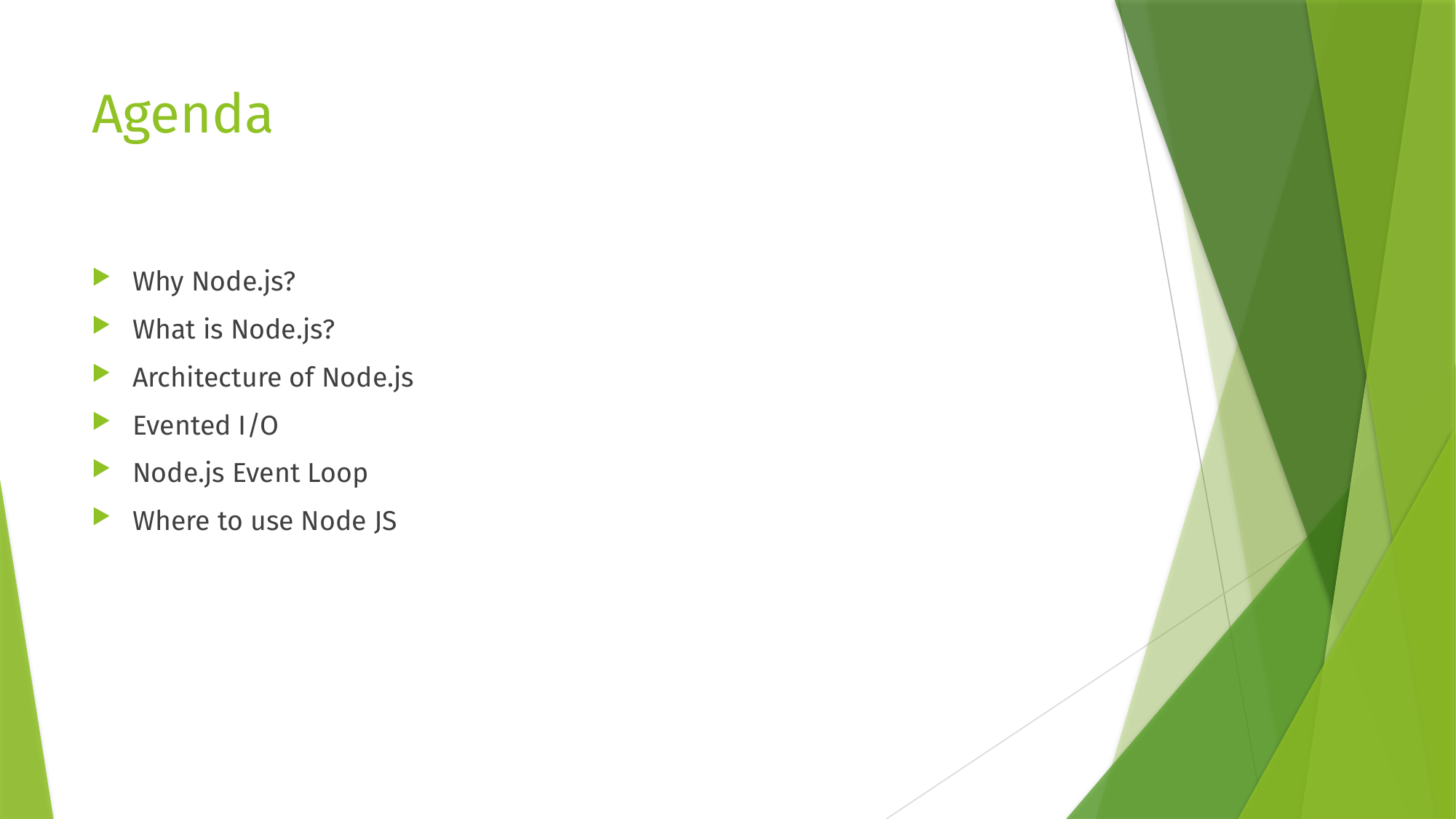

# Agenda
Why Node.js?
What is Node.js?
Architecture of Node.js
Evented I/O
Node.js Event Loop
Where to use Node JS